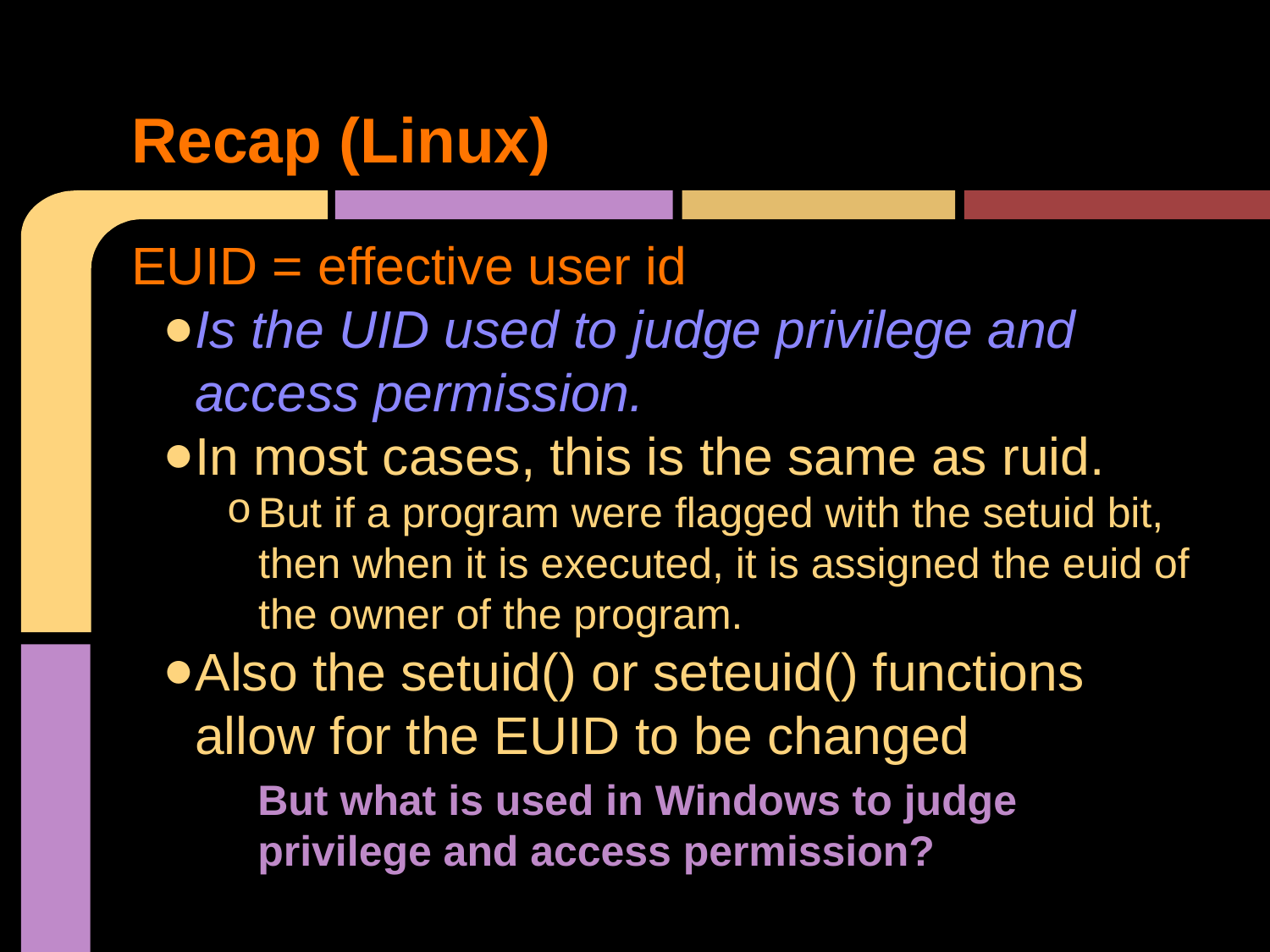

# Recap (Linux)
EUID = effective user id
Is the UID used to judge privilege and access permission.
In most cases, this is the same as ruid.
But if a program were flagged with the setuid bit, then when it is executed, it is assigned the euid of the owner of the program.
Also the setuid() or seteuid() functions allow for the EUID to be changed

But what is used in Windows to judge privilege and access permission?